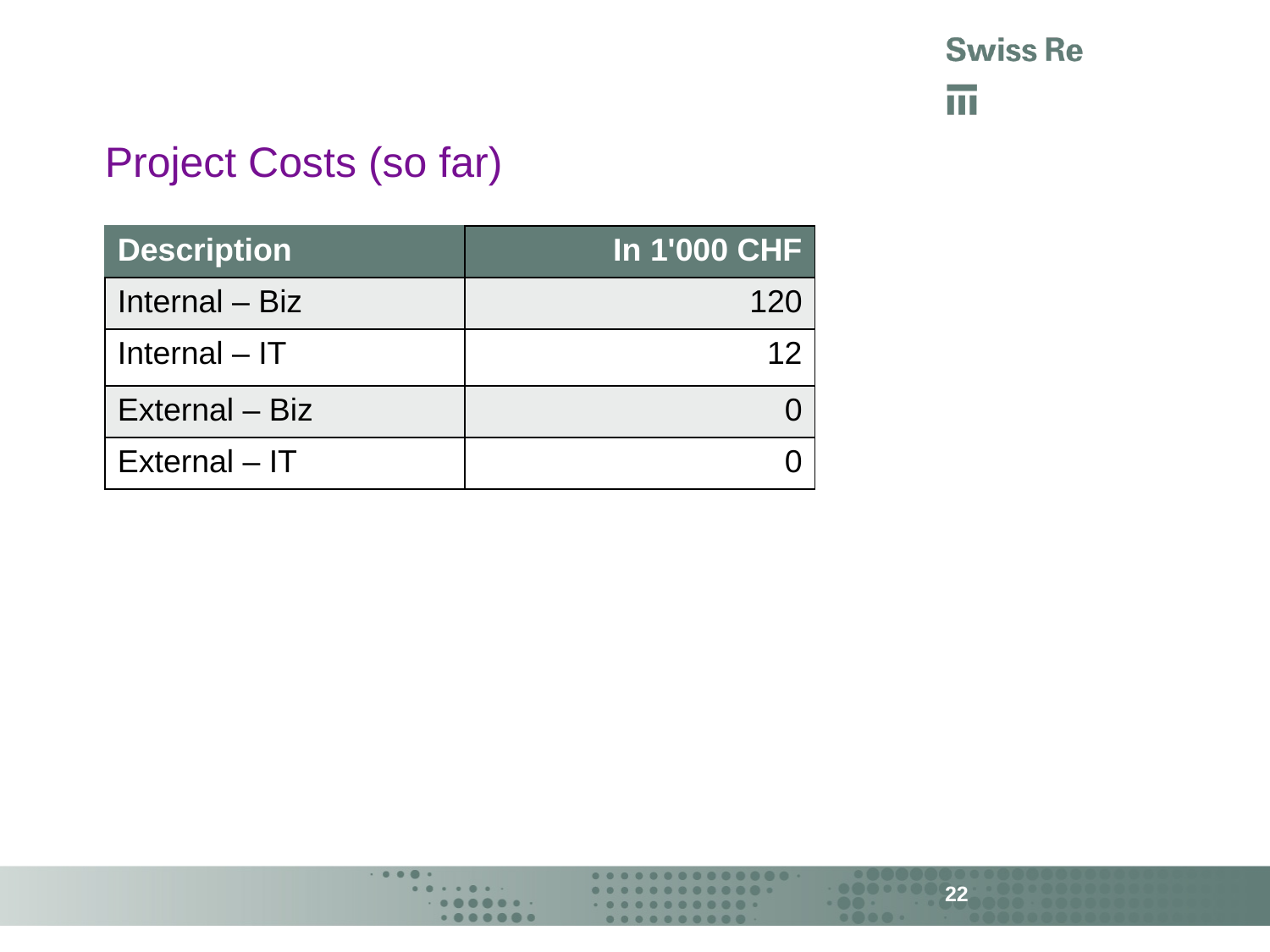

# Project Costs (so far)
| Description | In 1'000 CHF |
| --- | --- |
| Internal – Biz | 120 |
| Internal – IT | 12 |
| External – Biz | 0 |
| External – IT | 0 |
22